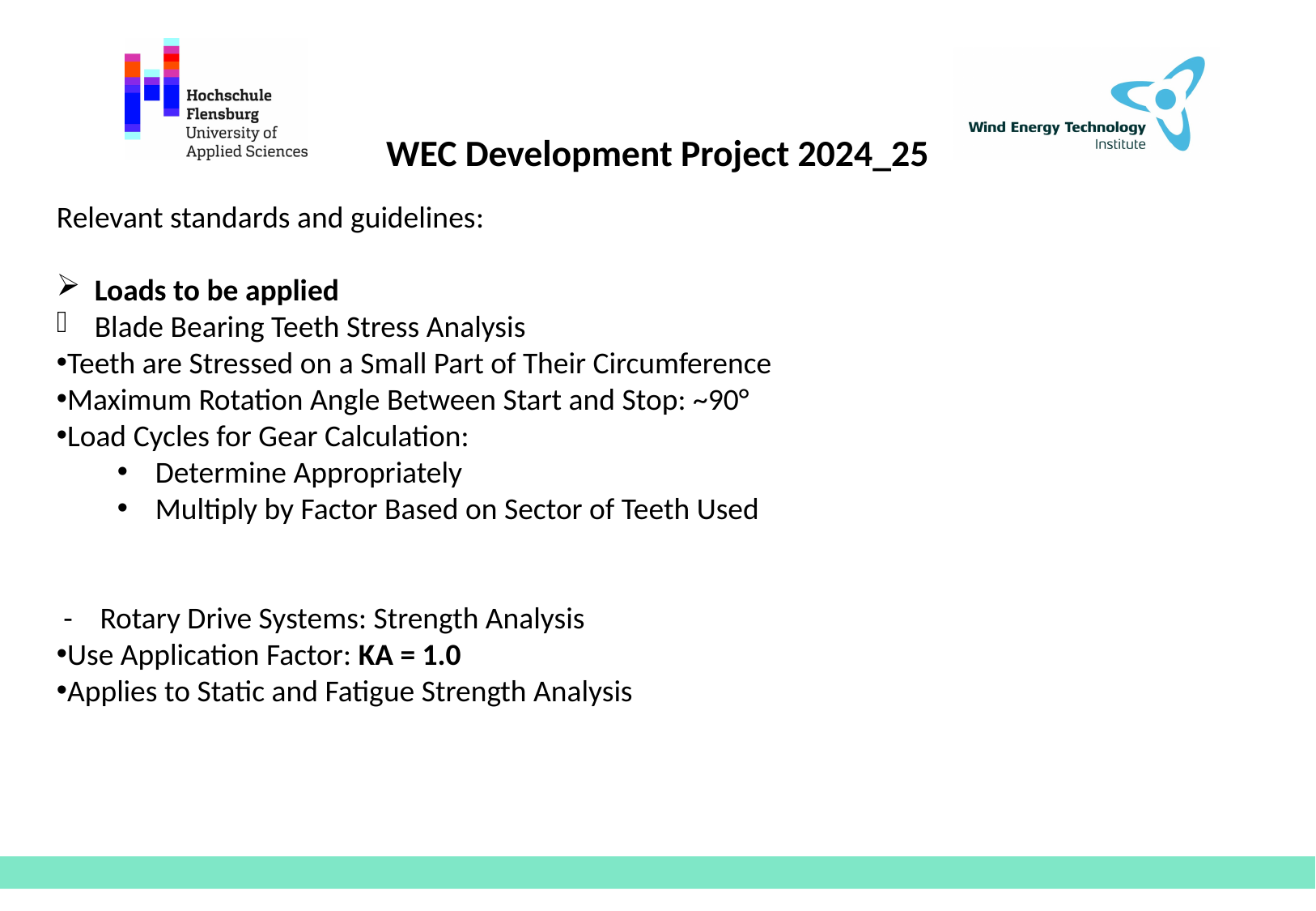

Relevant standards and guidelines:

Loads to be applied
Blade Bearing Teeth Stress Analysis
Teeth are Stressed on a Small Part of Their Circumference
Maximum Rotation Angle Between Start and Stop: ~90°
Load Cycles for Gear Calculation:
Determine Appropriately
Multiply by Factor Based on Sector of Teeth Used

 -    Rotary Drive Systems: Strength Analysis
Use Application Factor: KA = 1.0
Applies to Static and Fatigue Strength Analysis